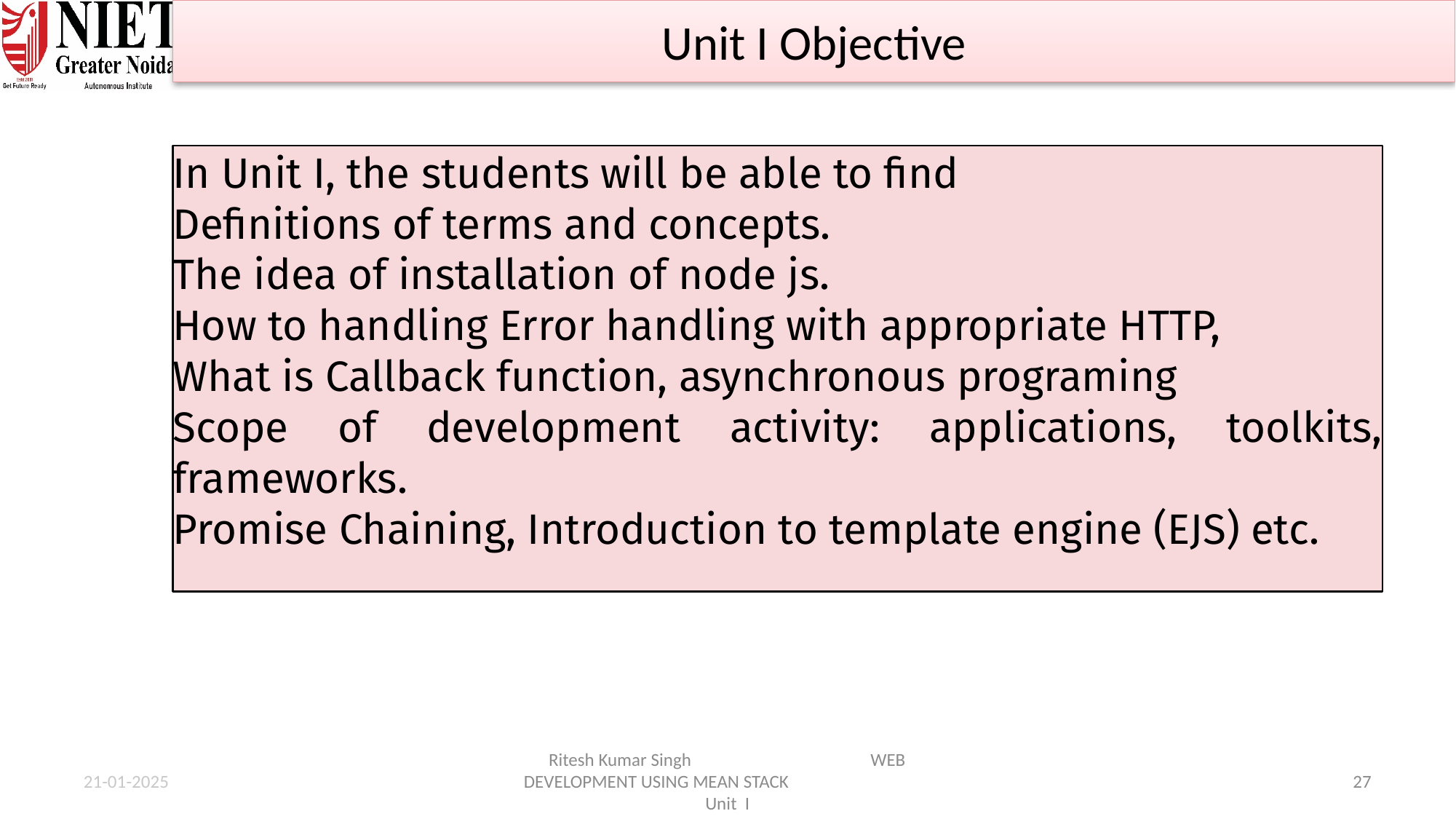

Unit I Objective
In Unit I, the students will be able to find
Definitions of terms and concepts.
The idea of installation of node js.
How to handling Error handling with appropriate HTTP,
What is Callback function, asynchronous programing
Scope of development activity: applications, toolkits, frameworks.
Promise Chaining, Introduction to template engine (EJS) etc.

21-01-2025
Ritesh Kumar Singh                                           WEB DEVELOPMENT USING MEAN STACK                                   Unit  I
27